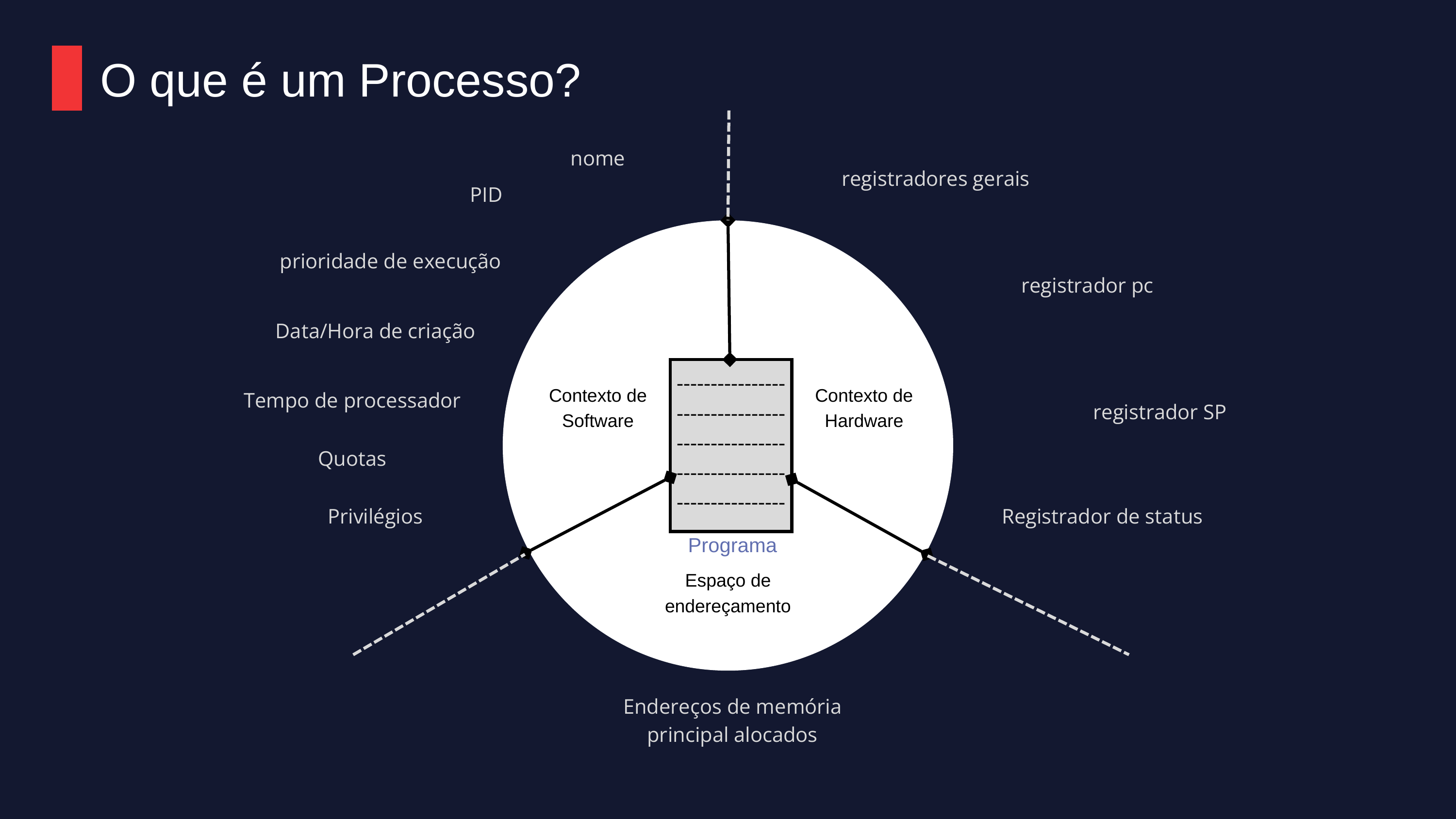

O que é um Processo?

nome
registradores gerais
PID

prioridade de execução
registrador pc
Data/Hora de criação

--------------------------------------------------------------------------------
Contexto de Software
Contexto de Hardware
Tempo de processador
registrador SP
Quotas

Privilégios
Registrador de status
Programa

Espaço de endereçamento
Endereços de memória principal alocados